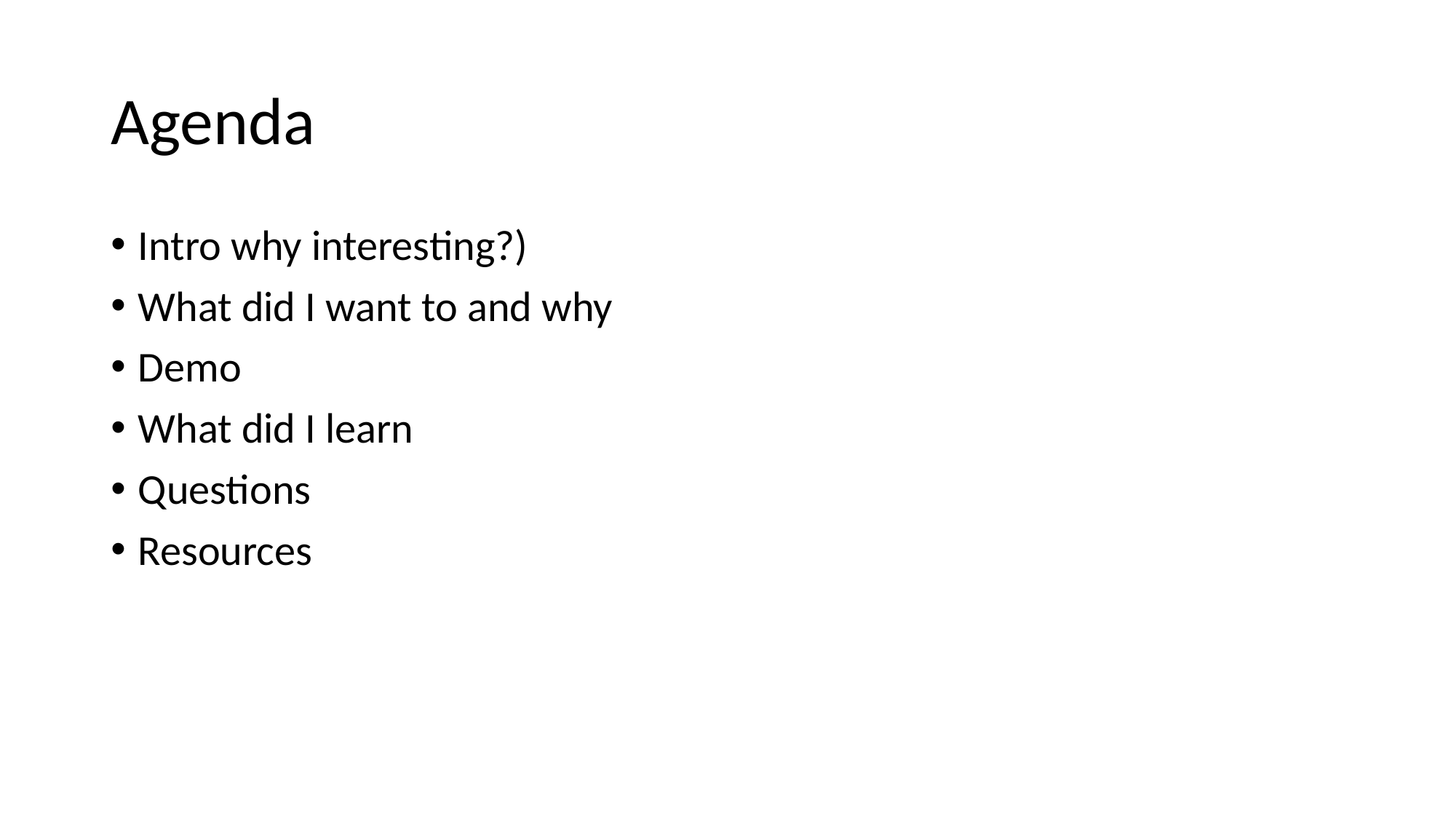

# Agenda
Intro why interesting?)
What did I want to and why
Demo
What did I learn
Questions
Resources